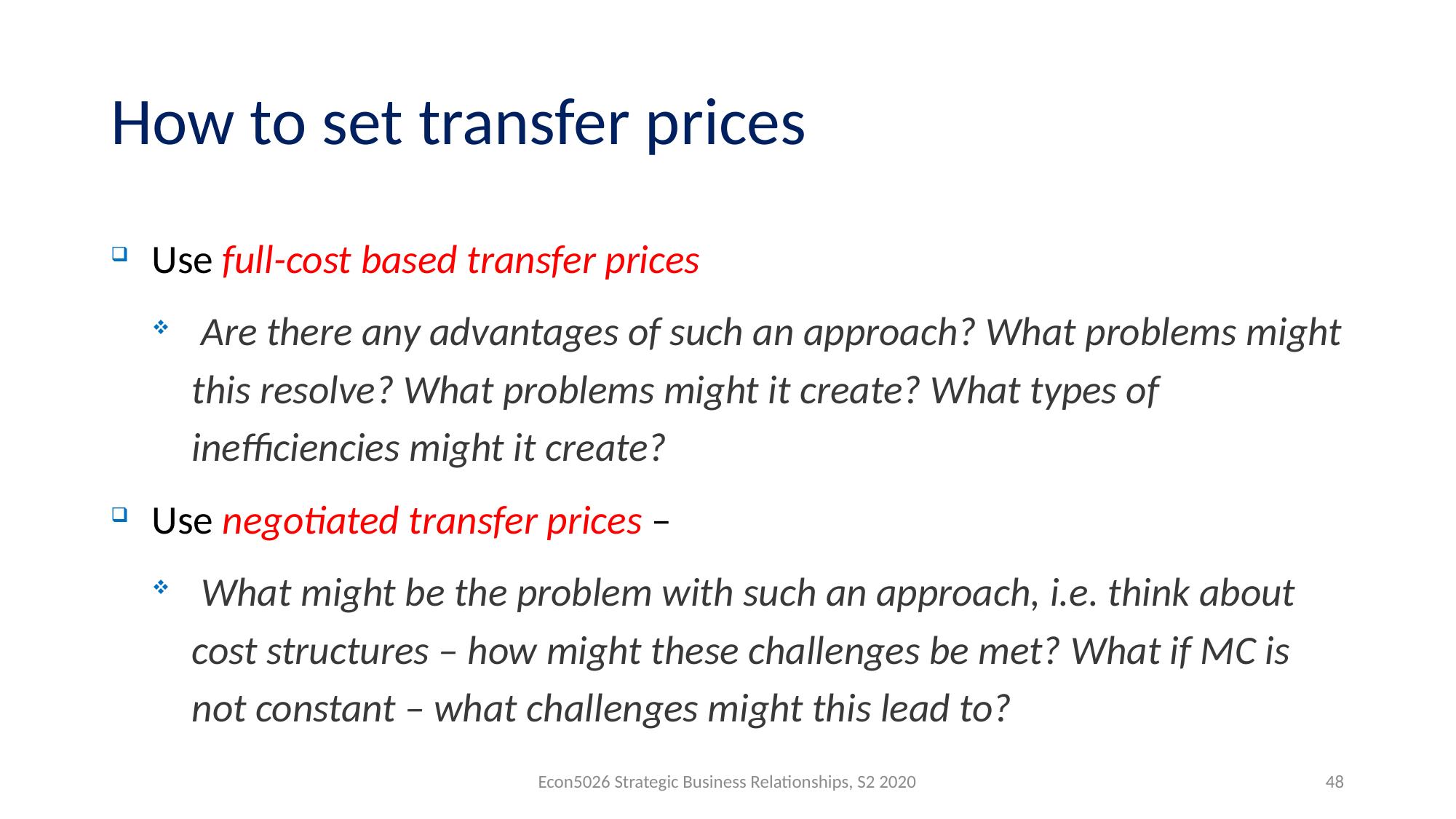

# How to set transfer prices
Use full-cost based transfer prices
 Are there any advantages of such an approach? What problems might this resolve? What problems might it create? What types of inefficiencies might it create?
Use negotiated transfer prices –
 What might be the problem with such an approach, i.e. think about cost structures – how might these challenges be met? What if MC is not constant – what challenges might this lead to?

Econ5026 Strategic Business Relationships, S2 2020
48